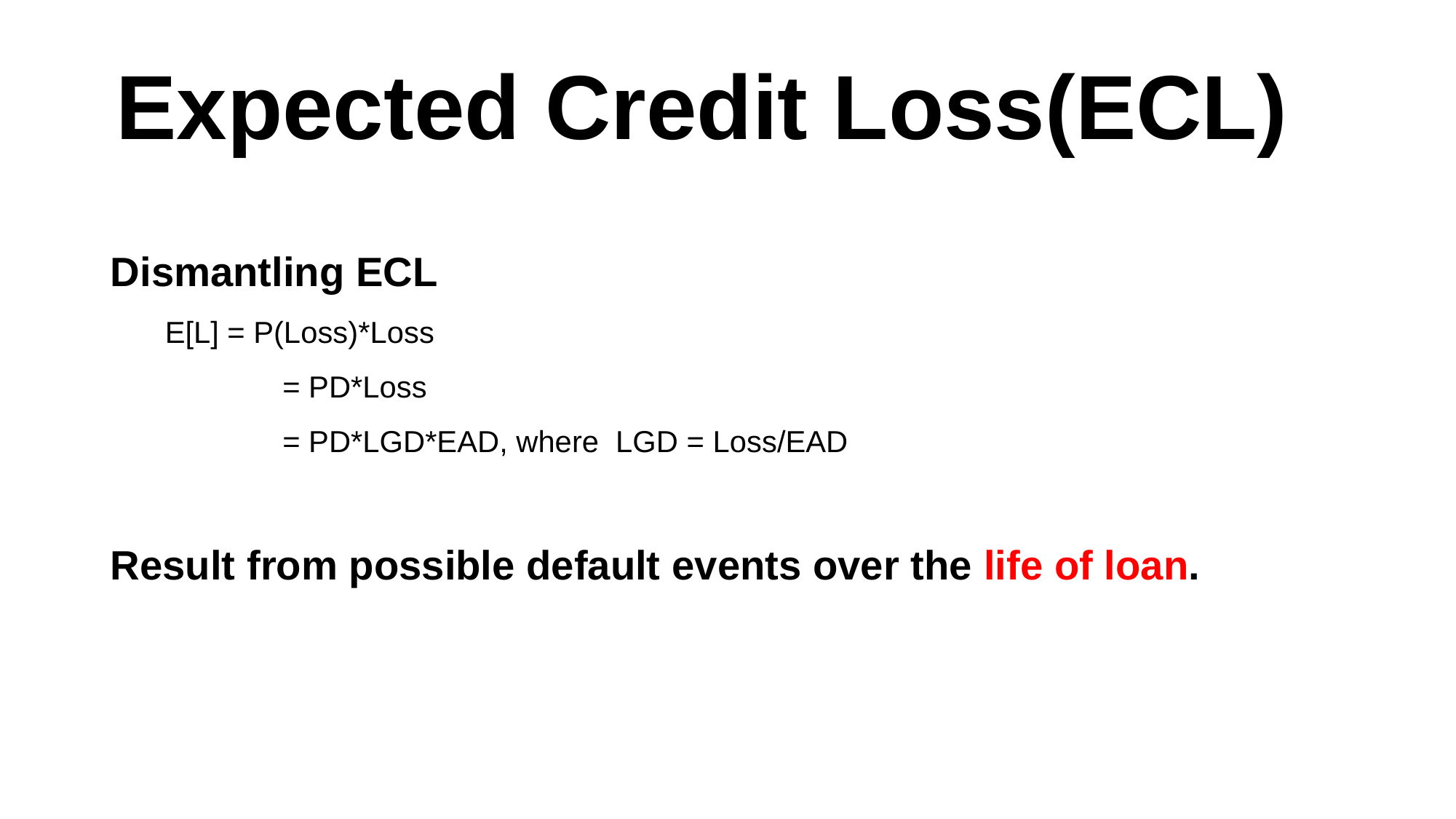

Expected Credit Loss(ECL)
Dismantling ECL
E[L] = P(Loss)*Loss
	 = PD*Loss
	 = PD*LGD*EAD, where  LGD = Loss/EAD
Result from possible default events over the life of loan.